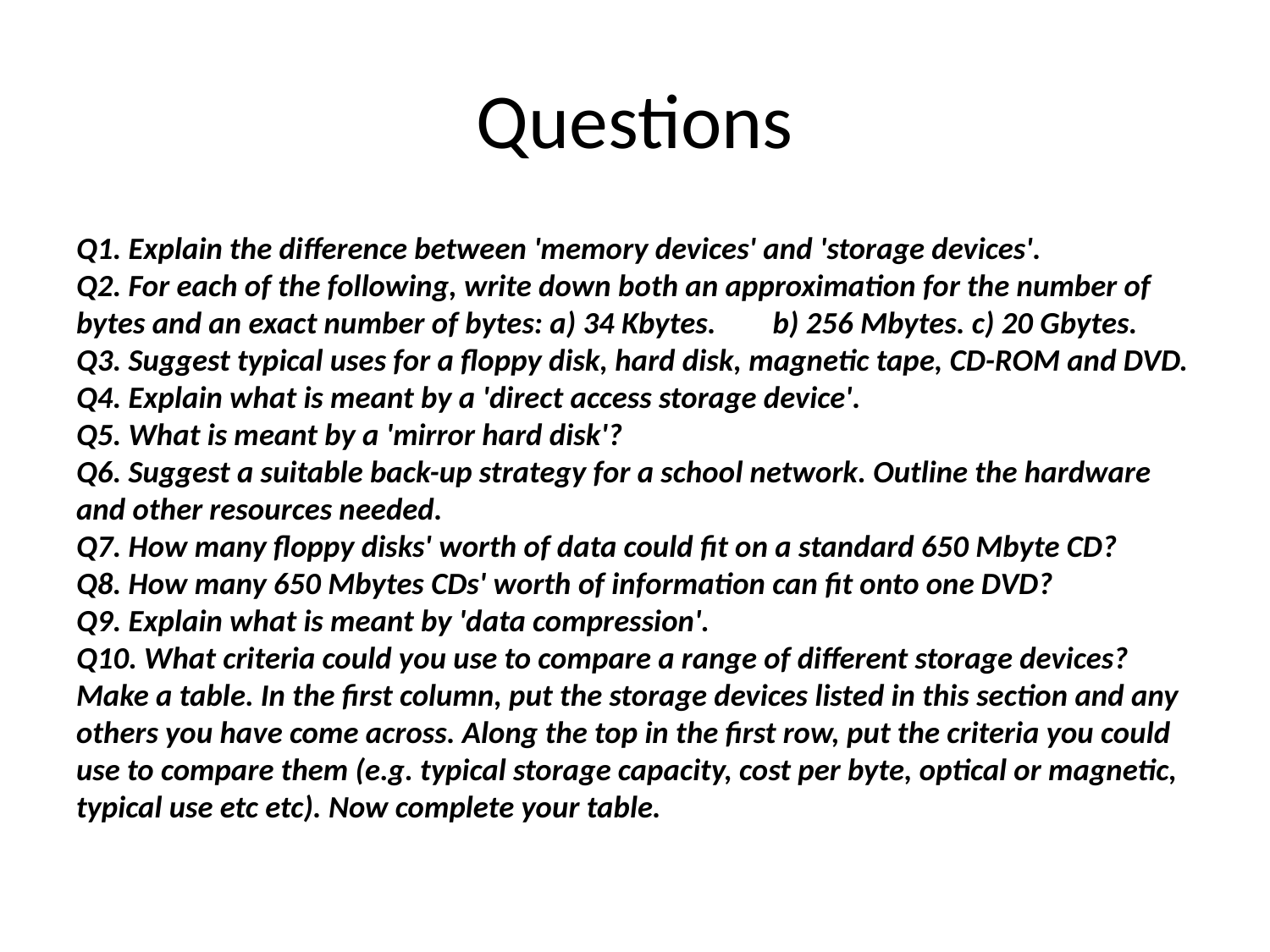

# Questions
Q1. Explain the difference between 'memory devices' and 'storage devices'.
Q2. For each of the following, write down both an approximation for the number of bytes and an exact number of bytes: a) 34 Kbytes.        b) 256 Mbytes. c) 20 Gbytes.
Q3. Suggest typical uses for a floppy disk, hard disk, magnetic tape, CD-ROM and DVD.
Q4. Explain what is meant by a 'direct access storage device'.
Q5. What is meant by a 'mirror hard disk'?
Q6. Suggest a suitable back-up strategy for a school network. Outline the hardware and other resources needed.
Q7. How many floppy disks' worth of data could fit on a standard 650 Mbyte CD?
Q8. How many 650 Mbytes CDs' worth of information can fit onto one DVD?
Q9. Explain what is meant by 'data compression'.
Q10. What criteria could you use to compare a range of different storage devices? Make a table. In the first column, put the storage devices listed in this section and any others you have come across. Along the top in the first row, put the criteria you could use to compare them (e.g. typical storage capacity, cost per byte, optical or magnetic, typical use etc etc). Now complete your table.